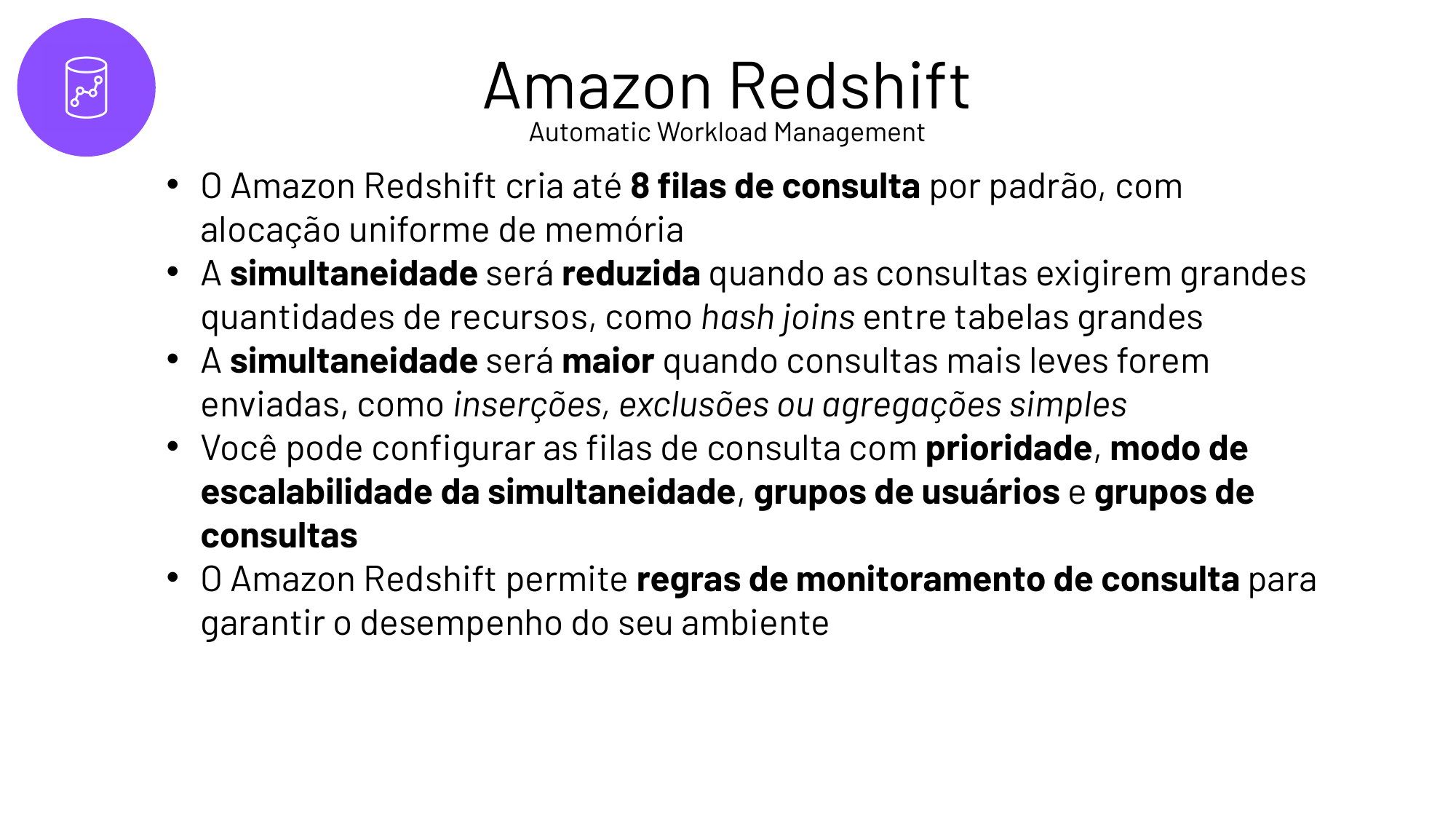

# Amazon Redshift

Automatic Workload Management
O Amazon Redshift cria até 8 filas de consulta por padrão, com alocação uniforme de memória
A simultaneidade será reduzida quando as consultas exigirem grandes quantidades de recursos, como hash joins entre tabelas grandes
A simultaneidade será maior quando consultas mais leves forem enviadas, como inserções, exclusões ou agregações simples
Você pode configurar as filas de consulta com prioridade, modo de escalabilidade da simultaneidade, grupos de usuários e grupos de consultas
O Amazon Redshift permite regras de monitoramento de consulta para garantir o desempenho do seu ambiente